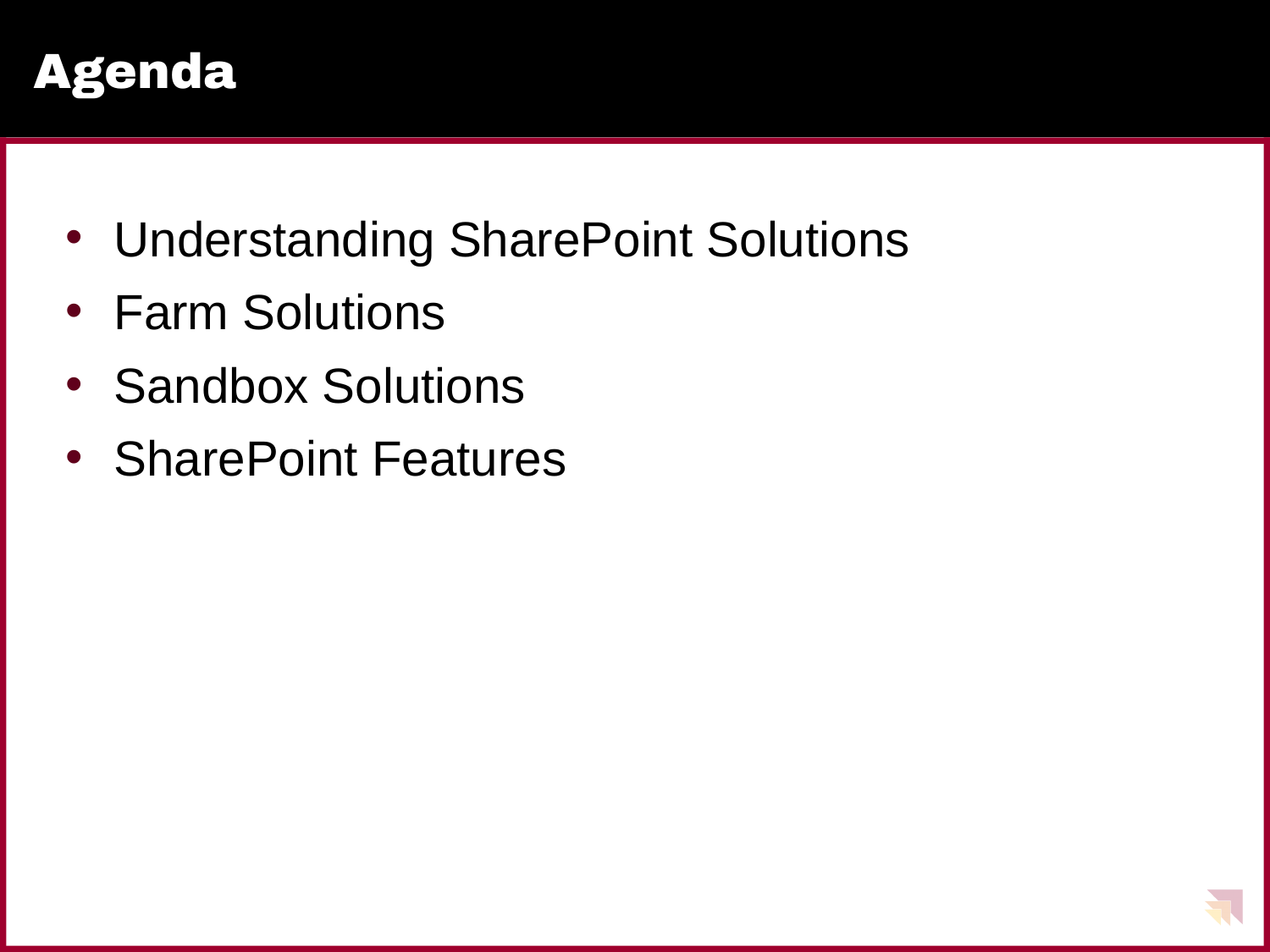

# Agenda
Understanding SharePoint Solutions
Farm Solutions
Sandbox Solutions
SharePoint Features